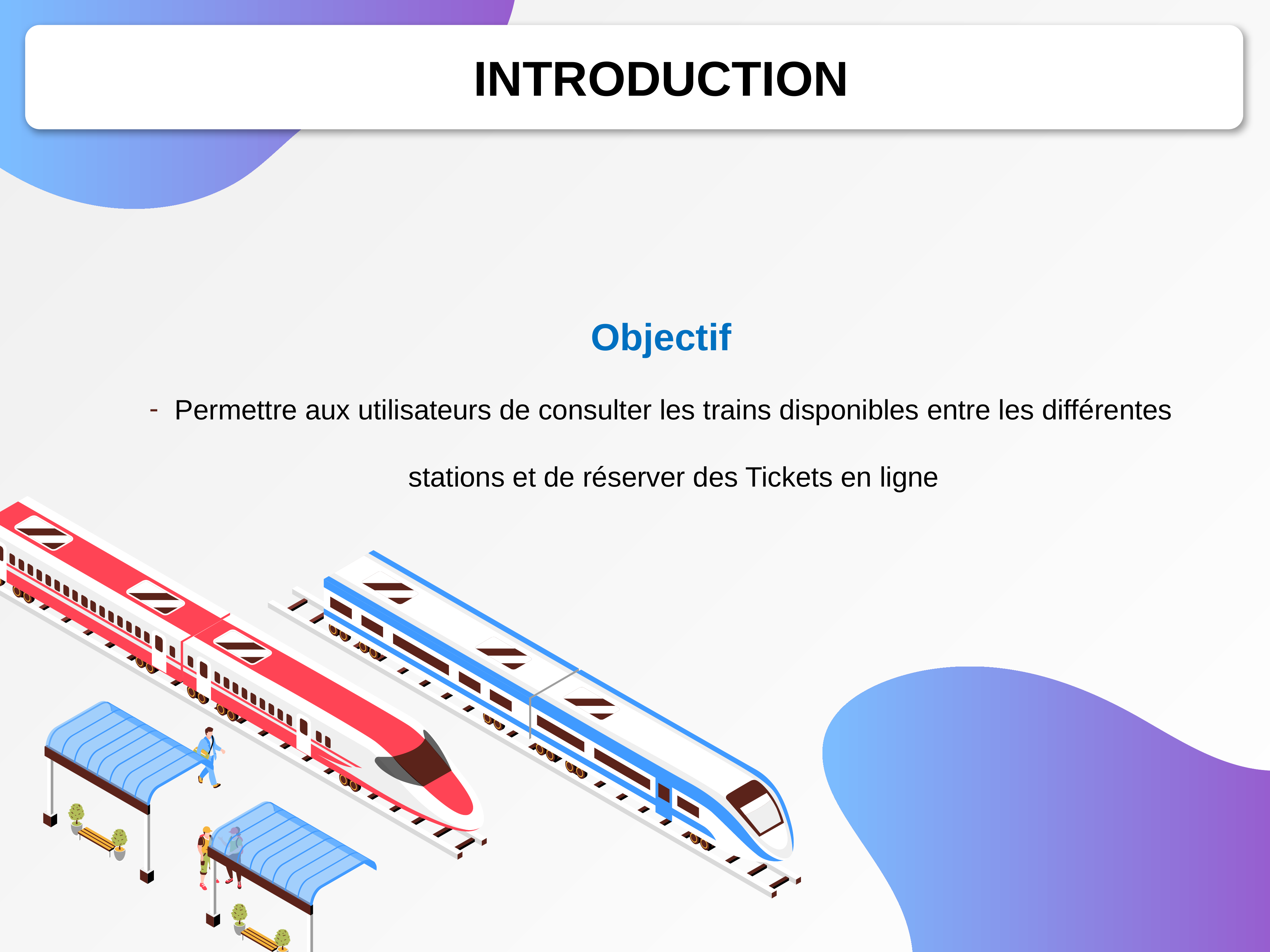

# INTRODUCTION
Objectif
Permettre aux utilisateurs de consulter les trains disponibles entre les différentes stations et de réserver des Tickets en ligne